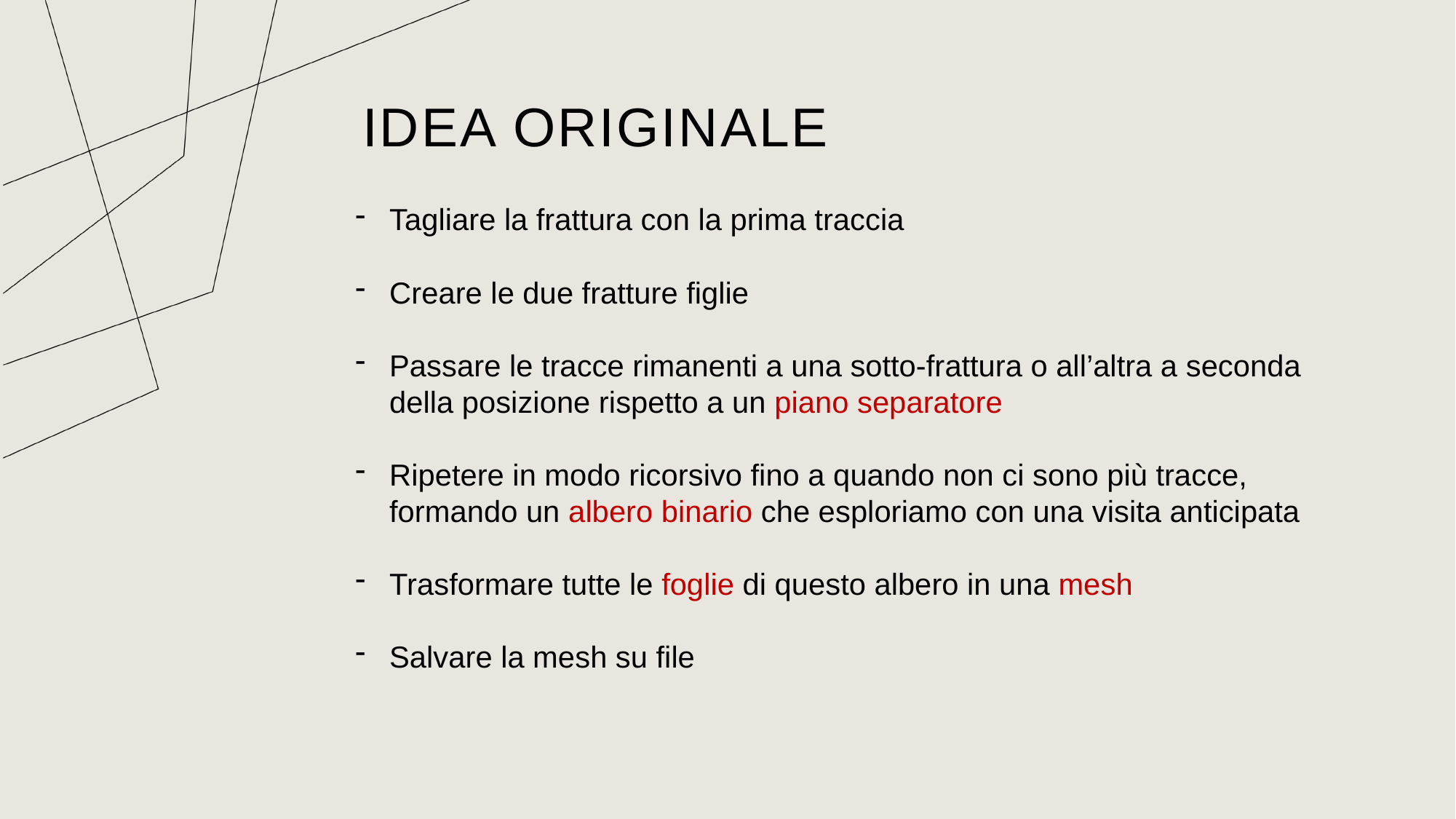

# Idea Originale
Tagliare la frattura con la prima traccia

Creare le due fratture figlie

Passare le tracce rimanenti a una sotto-frattura o all’altra a seconda della posizione rispetto a un piano separatore

Ripetere in modo ricorsivo fino a quando non ci sono più tracce, formando un albero binario che esploriamo con una visita anticipata

Trasformare tutte le foglie di questo albero in una mesh

Salvare la mesh su file